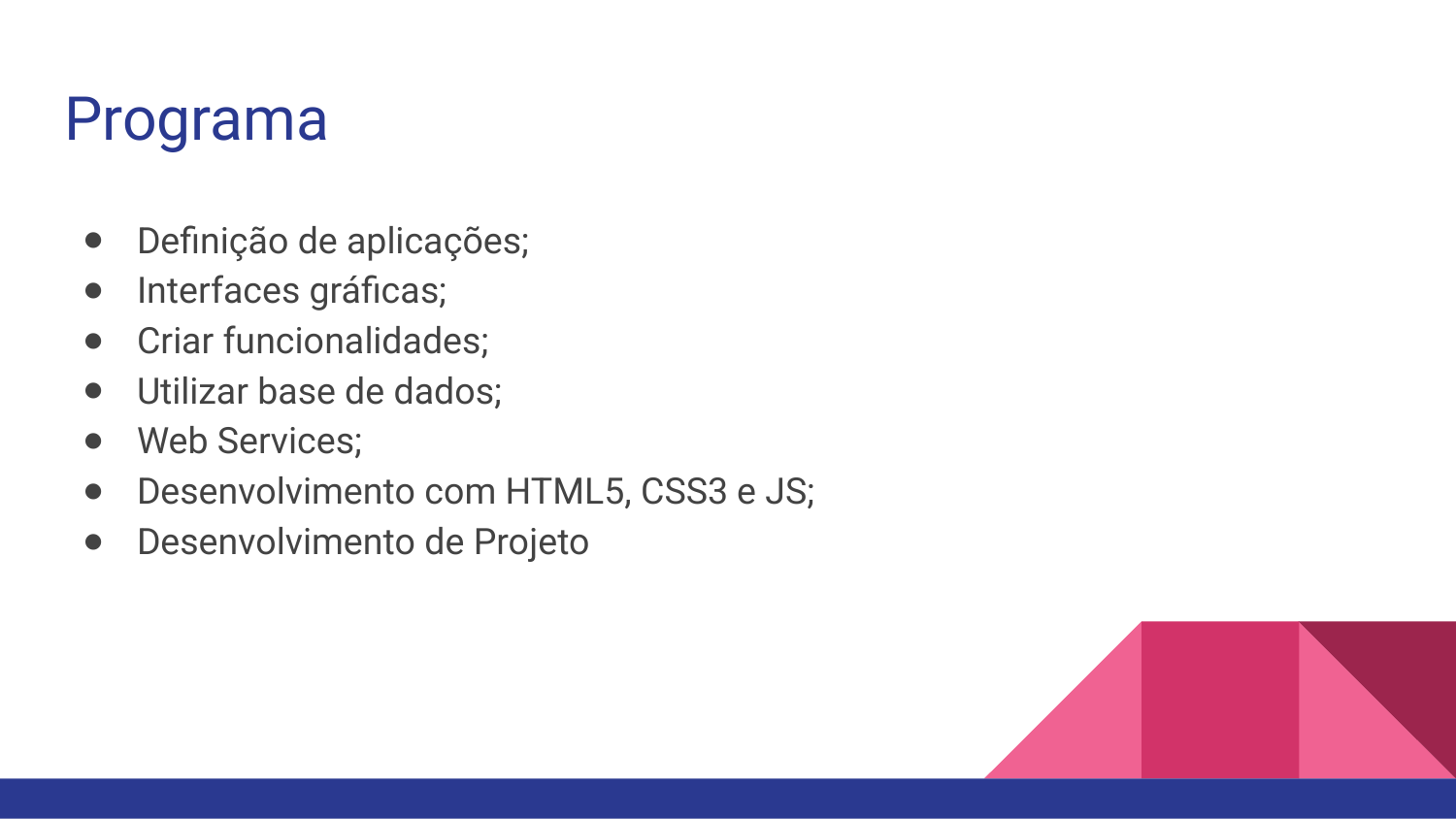

# Programa
Definição de aplicações;
Interfaces gráficas;
Criar funcionalidades;
Utilizar base de dados;
Web Services;
Desenvolvimento com HTML5, CSS3 e JS;
Desenvolvimento de Projeto